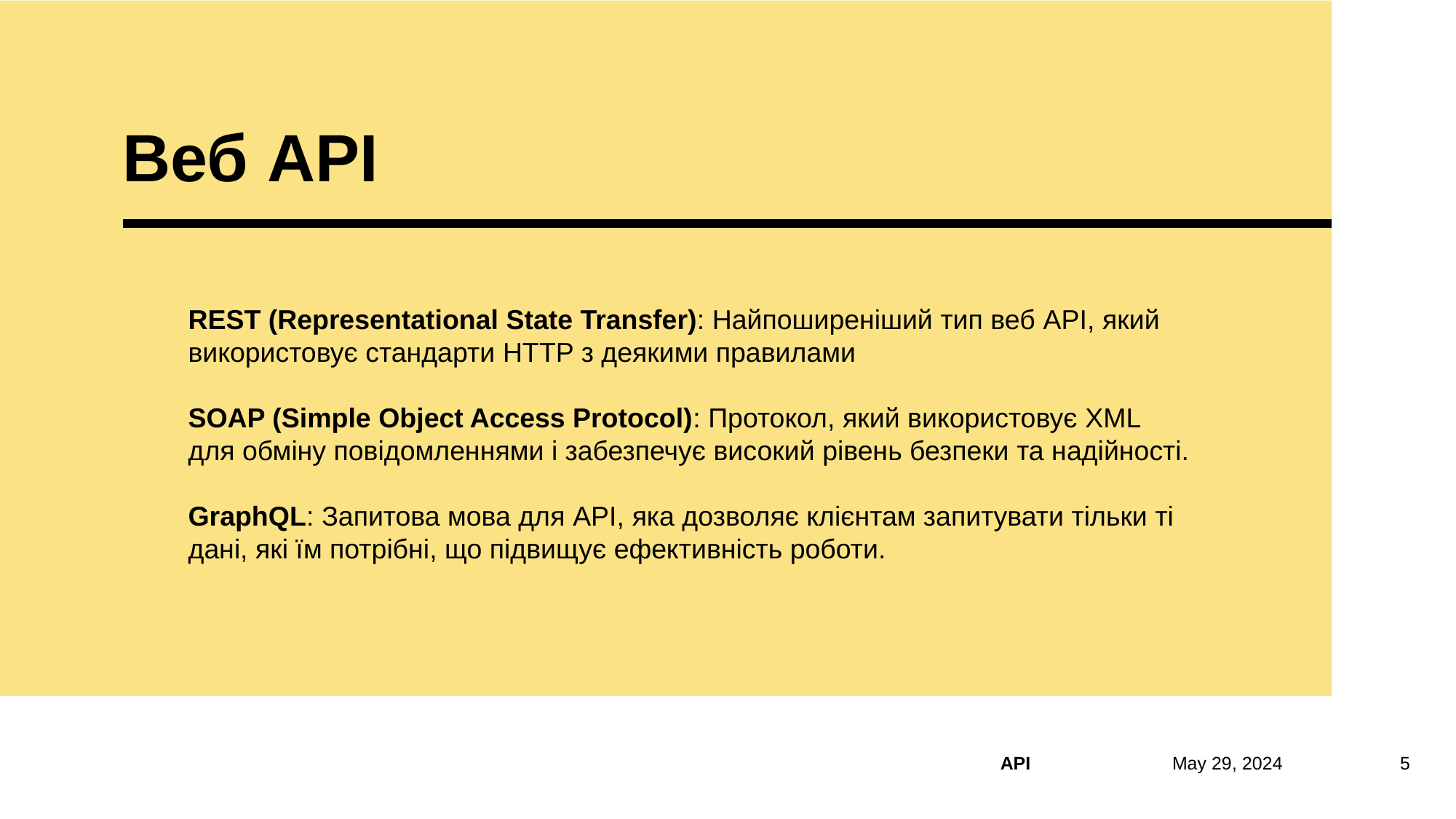

# Веб API
REST (Representational State Transfer): Найпоширеніший тип веб API, який використовує стандарти HTTP з деякими правилами

SOAP (Simple Object Access Protocol): Протокол, який використовує XML для обміну повідомленнями і забезпечує високий рівень безпеки та надійності.

GraphQL: Запитова мова для API, яка дозволяє клієнтам запитувати тільки ті дані, які їм потрібні, що підвищує ефективність роботи.
May 29, 2024
5
API